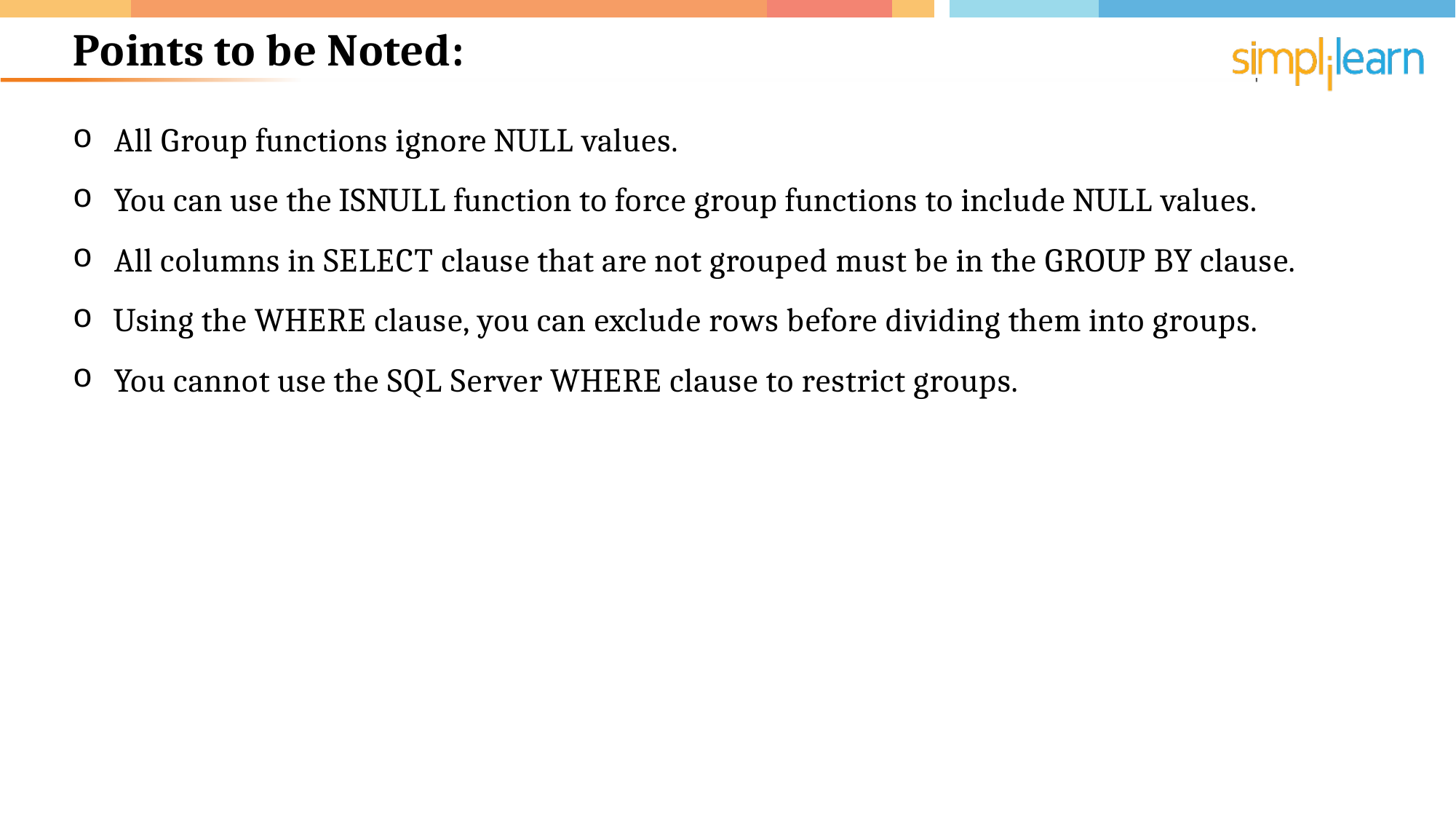

# Points to be Noted:
All Group functions ignore NULL values.
You can use the ISNULL function to force group functions to include NULL values.
All columns in SELECT clause that are not grouped must be in the GROUP BY clause.
Using the WHERE clause, you can exclude rows before dividing them into groups.
You cannot use the SQL Server WHERE clause to restrict groups.